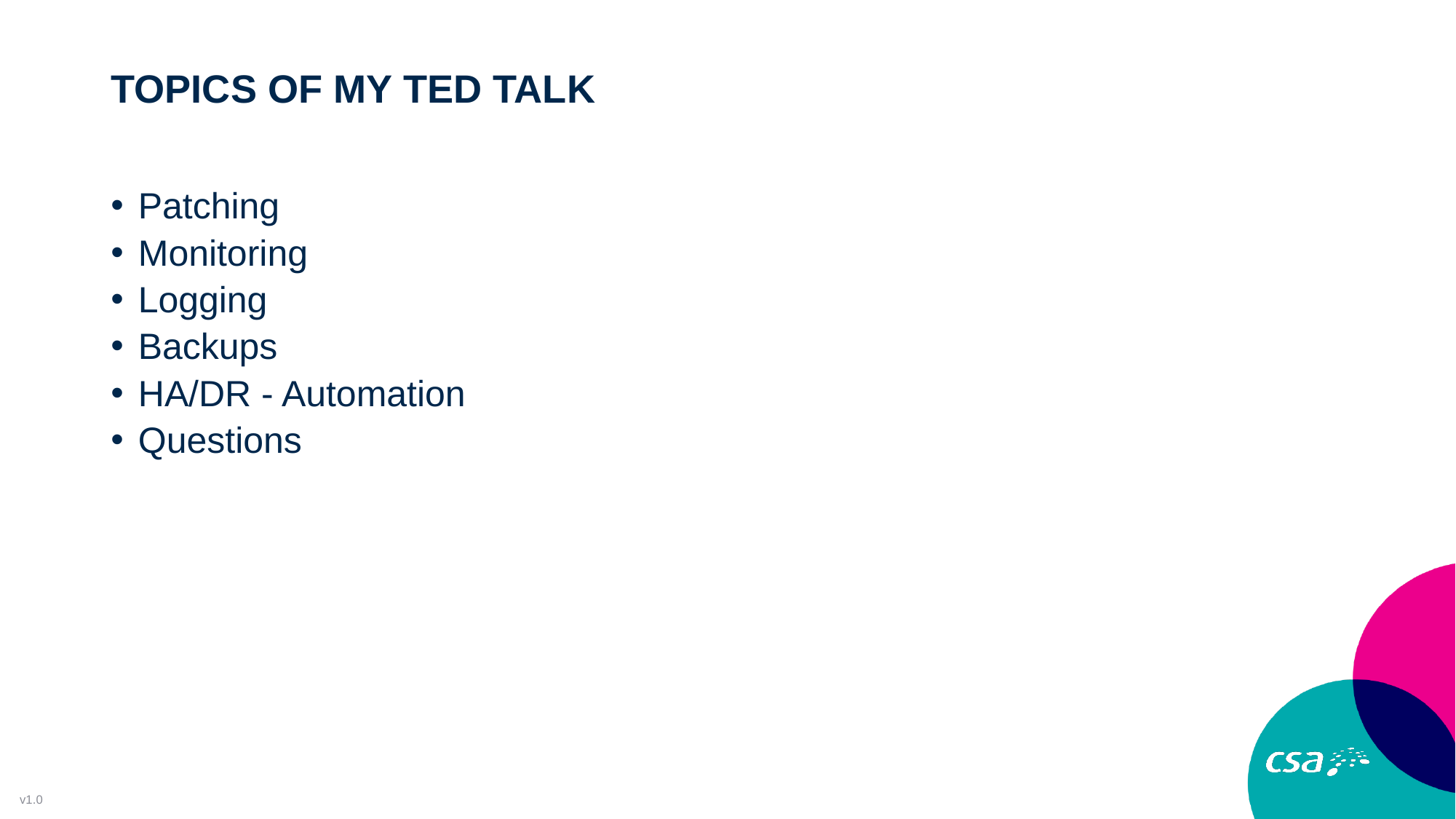

# Topics of my ted talk
Patching
Monitoring
Logging
Backups
HA/DR - Automation
Questions

v1.0